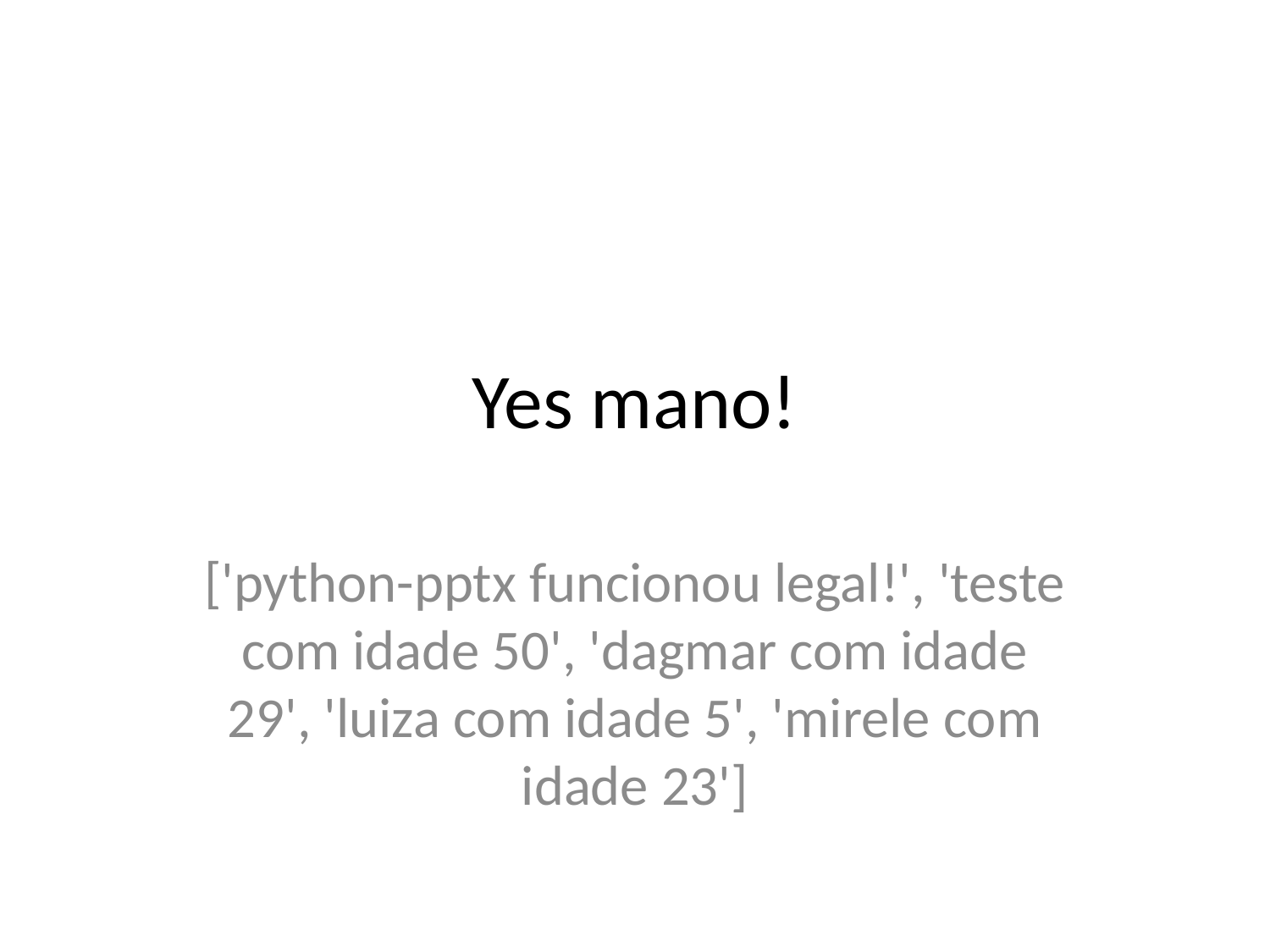

# Yes mano!
['python-pptx funcionou legal!', 'teste com idade 50', 'dagmar com idade 29', 'luiza com idade 5', 'mirele com idade 23']